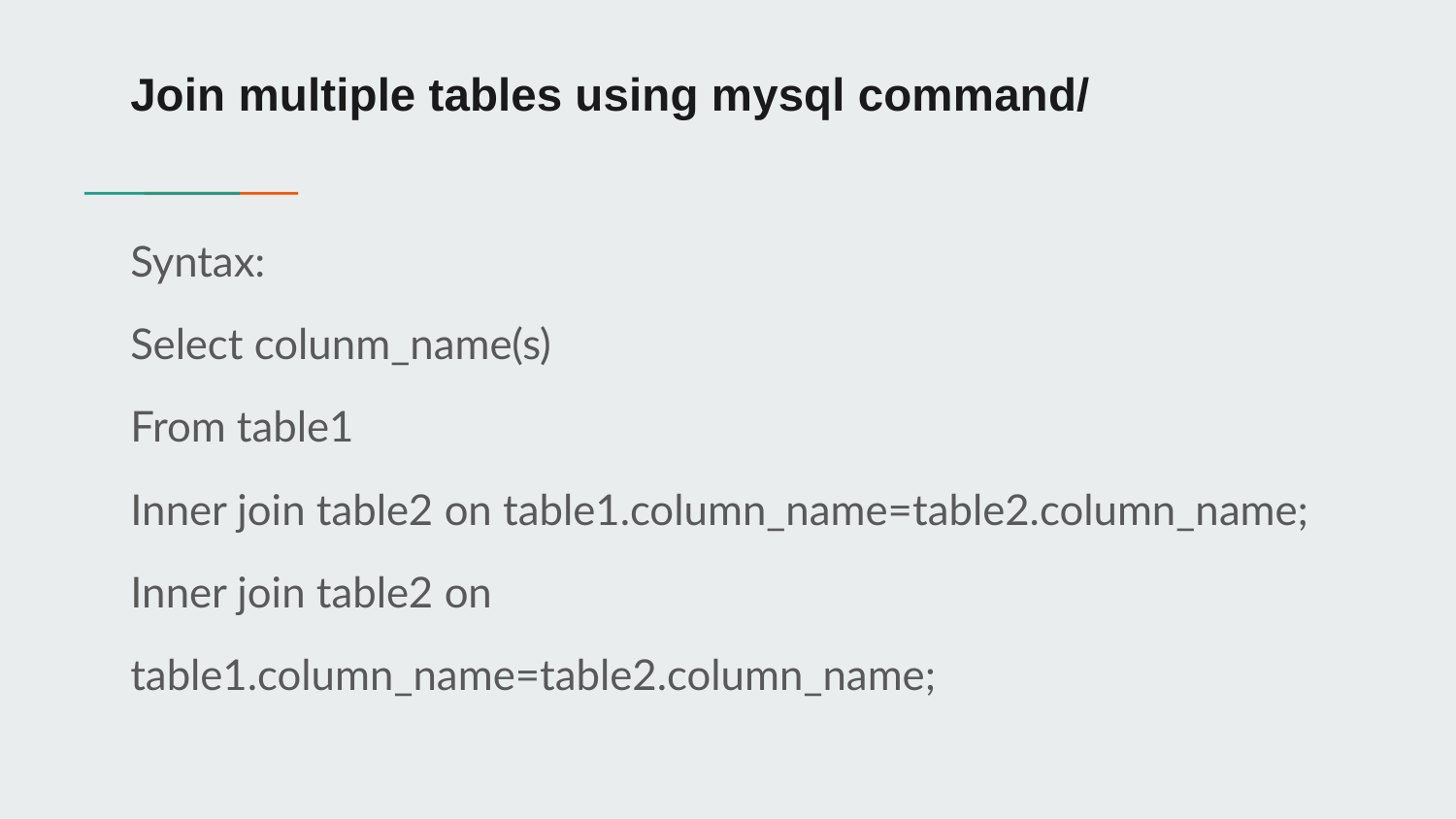

# Join multiple tables using mysql command/

Syntax:
Select colunm_name(s)
From table1
Inner join table2 on table1.column_name=table2.column_name;
Inner join table2 on
table1.column_name=table2.column_name;